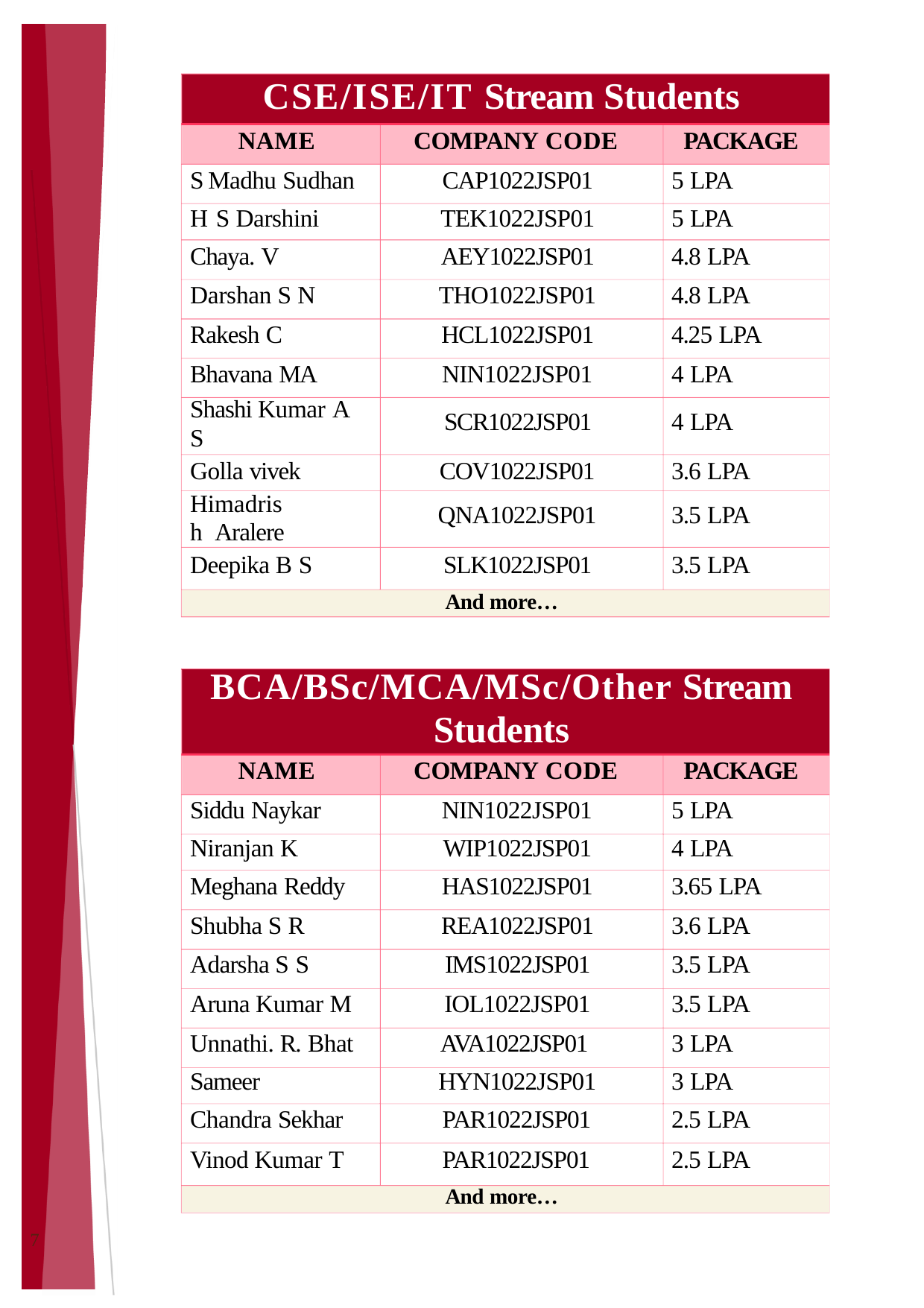

| CSE/ISE/IT Stream Students |  |  |
| --- | --- | --- |
| NAME | COMPANY CODE | PACKAGE |
| S Madhu Sudhan | CAP1022JSP01 | 5 LPA |
| H S Darshini | TEK1022JSP01 | 5 LPA |
| Chaya. V | AEY1022JSP01 | 4.8 LPA |
| Darshan S N | THO1022JSP01 | 4.8 LPA |
| Rakesh C | HCL1022JSP01 | 4.25 LPA |
| Bhavana MA | NIN1022JSP01 | 4 LPA |
| Shashi Kumar A S | SCR1022JSP01 | 4 LPA |
| Golla vivek | COV1022JSP01 | 3.6 LPA |
| Himadrish Aralere | QNA1022JSP01 | 3.5 LPA |
| Deepika B S | SLK1022JSP01 | 3.5 LPA |
|  | And more… |  |
| BCA/BSc/MCA/MSc/Other Stream Students |  |  |
| --- | --- | --- |
| NAME | COMPANY CODE | PACKAGE |
| Siddu Naykar | NIN1022JSP01 | 5 LPA |
| Niranjan K | WIP1022JSP01 | 4 LPA |
| Meghana Reddy | HAS1022JSP01 | 3.65 LPA |
| Shubha S R | REA1022JSP01 | 3.6 LPA |
| Adarsha S S | IMS1022JSP01 | 3.5 LPA |
| Aruna Kumar M | IOL1022JSP01 | 3.5 LPA |
| Unnathi. R. Bhat | AVA1022JSP01 | 3 LPA |
| Sameer | HYN1022JSP01 | 3 LPA |
| Chandra Sekhar | PAR1022JSP01 | 2.5 LPA |
| Vinod Kumar T | PAR1022JSP01 | 2.5 LPA |
|  | And more… |  |
7